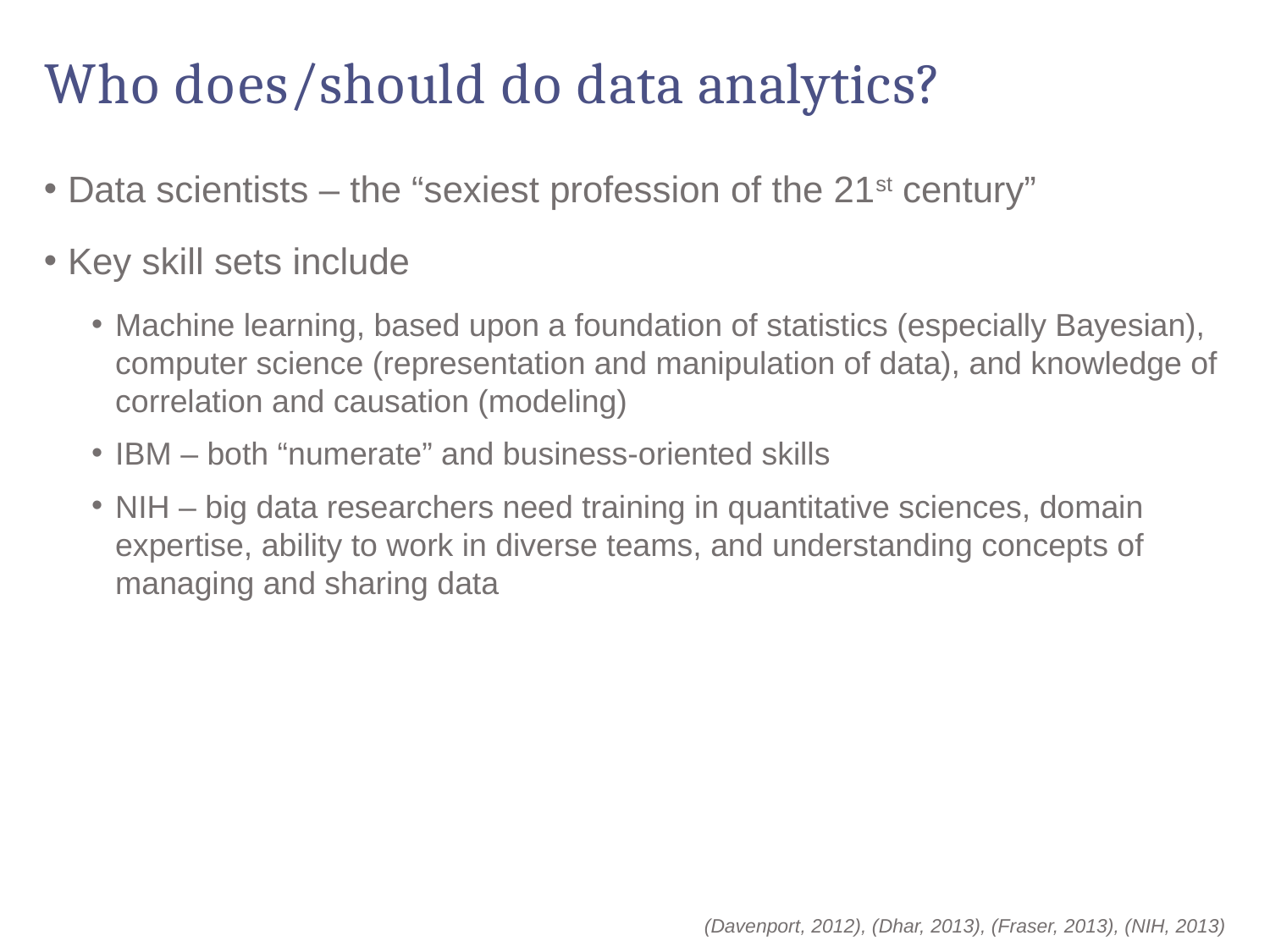

# Who does/should do data analytics?
Data scientists – the “sexiest profession of the 21st century”
Key skill sets include
Machine learning, based upon a foundation of statistics (especially Bayesian), computer science (representation and manipulation of data), and knowledge of correlation and causation (modeling)
IBM – both “numerate” and business-oriented skills
NIH – big data researchers need training in quantitative sciences, domain expertise, ability to work in diverse teams, and understanding concepts of managing and sharing data
(Davenport, 2012), (Dhar, 2013), (Fraser, 2013), (NIH, 2013)